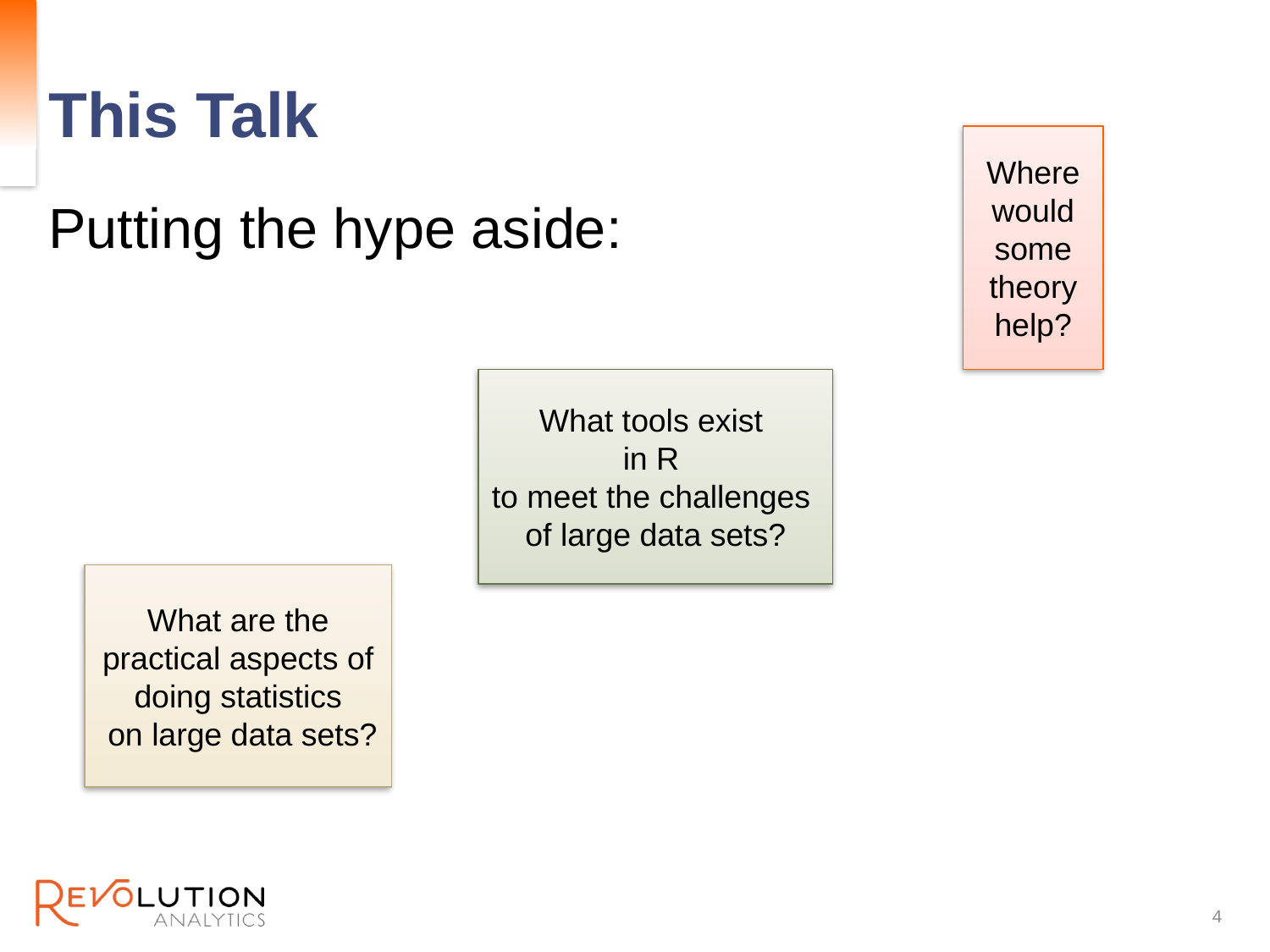

# This Talk
Where would some theory help?
Putting the hype aside:
What tools exist
in R
to meet the challenges
of large data sets?
What are the practical aspects of doing statistics
 on large data sets?
4